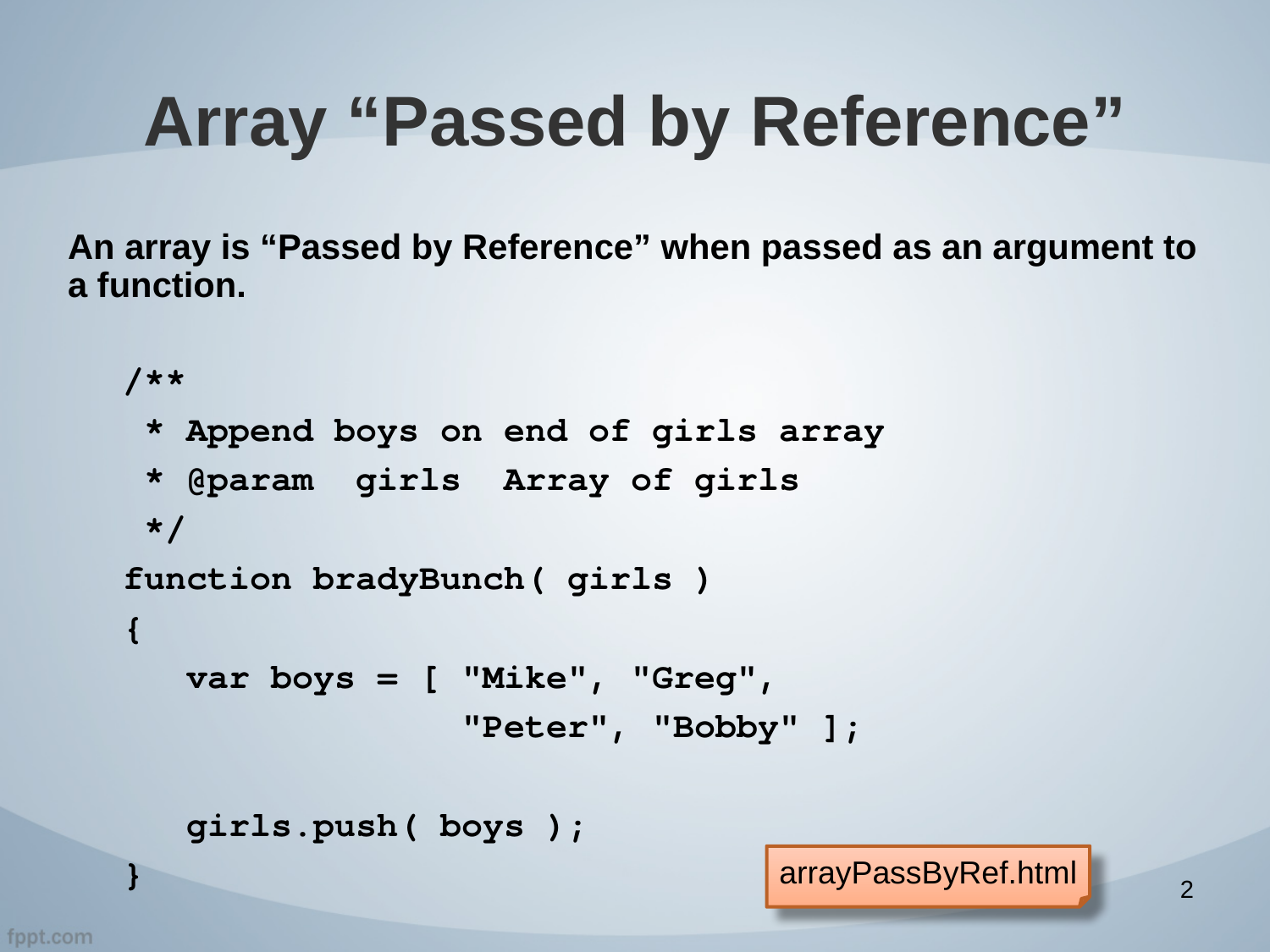

# Array “Passed by Reference”
An array is “Passed by Reference” when passed as an argument to a function.

/**
 * Append boys on end of girls array
 * @param  girls  Array of girls
 */
function bradyBunch( girls )
{
   var boys = [ "Mike", "Greg",
                "Peter", "Bobby" ];

   girls.push( boys );
}
arrayPassByRef.html
2